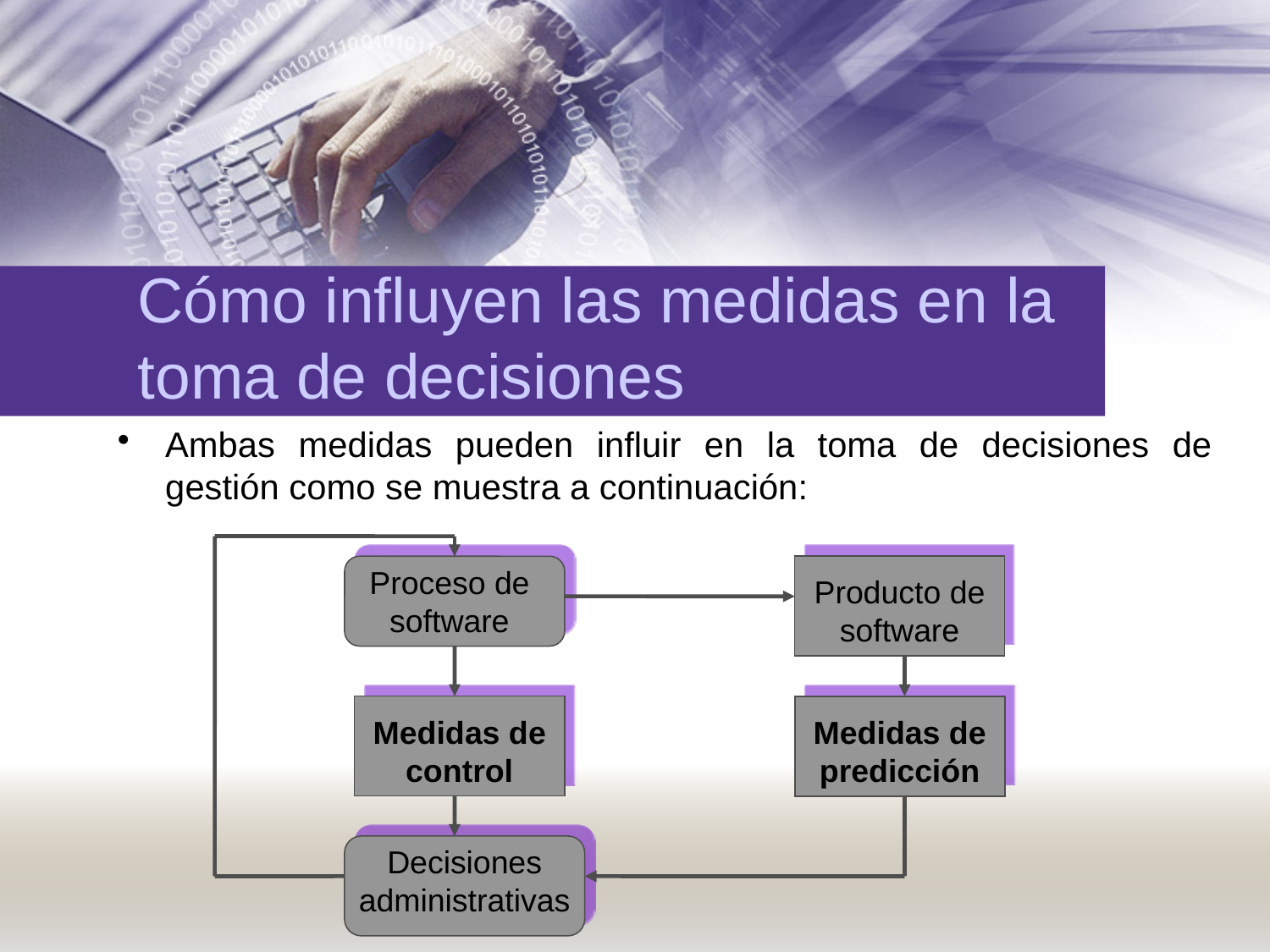

# Cómo influyen las medidas en la toma de decisiones

Ambas medidas pueden influir en la toma de decisiones de gestión como se muestra a continuación:

Proceso de software

Producto de software

Medidas de control
Medidas de predicción

Decisiones administrativas